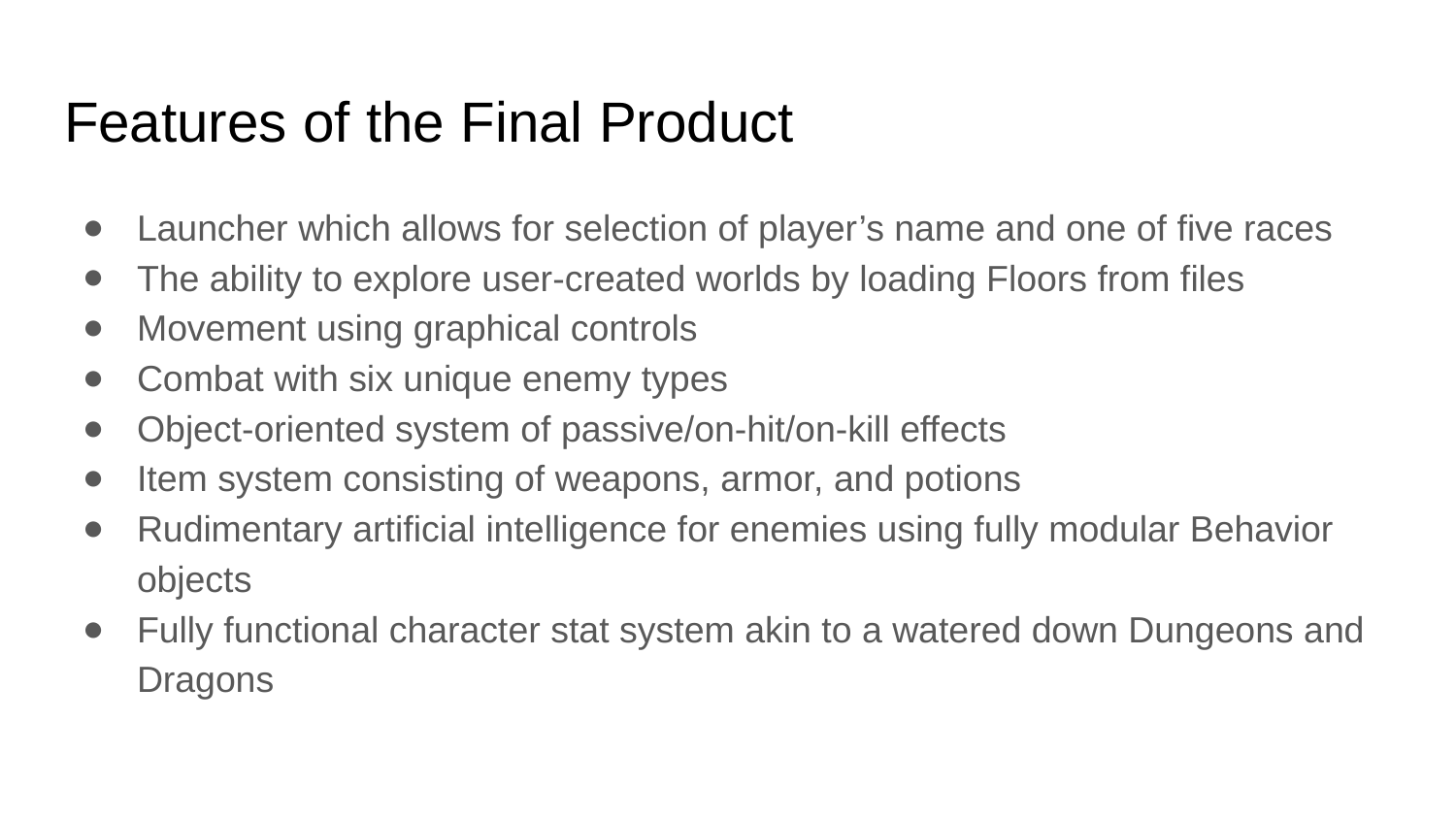

# Features of the Final Product
Launcher which allows for selection of player’s name and one of five races
The ability to explore user-created worlds by loading Floors from files
Movement using graphical controls
Combat with six unique enemy types
Object-oriented system of passive/on-hit/on-kill effects
Item system consisting of weapons, armor, and potions
Rudimentary artificial intelligence for enemies using fully modular Behavior objects
Fully functional character stat system akin to a watered down Dungeons and Dragons